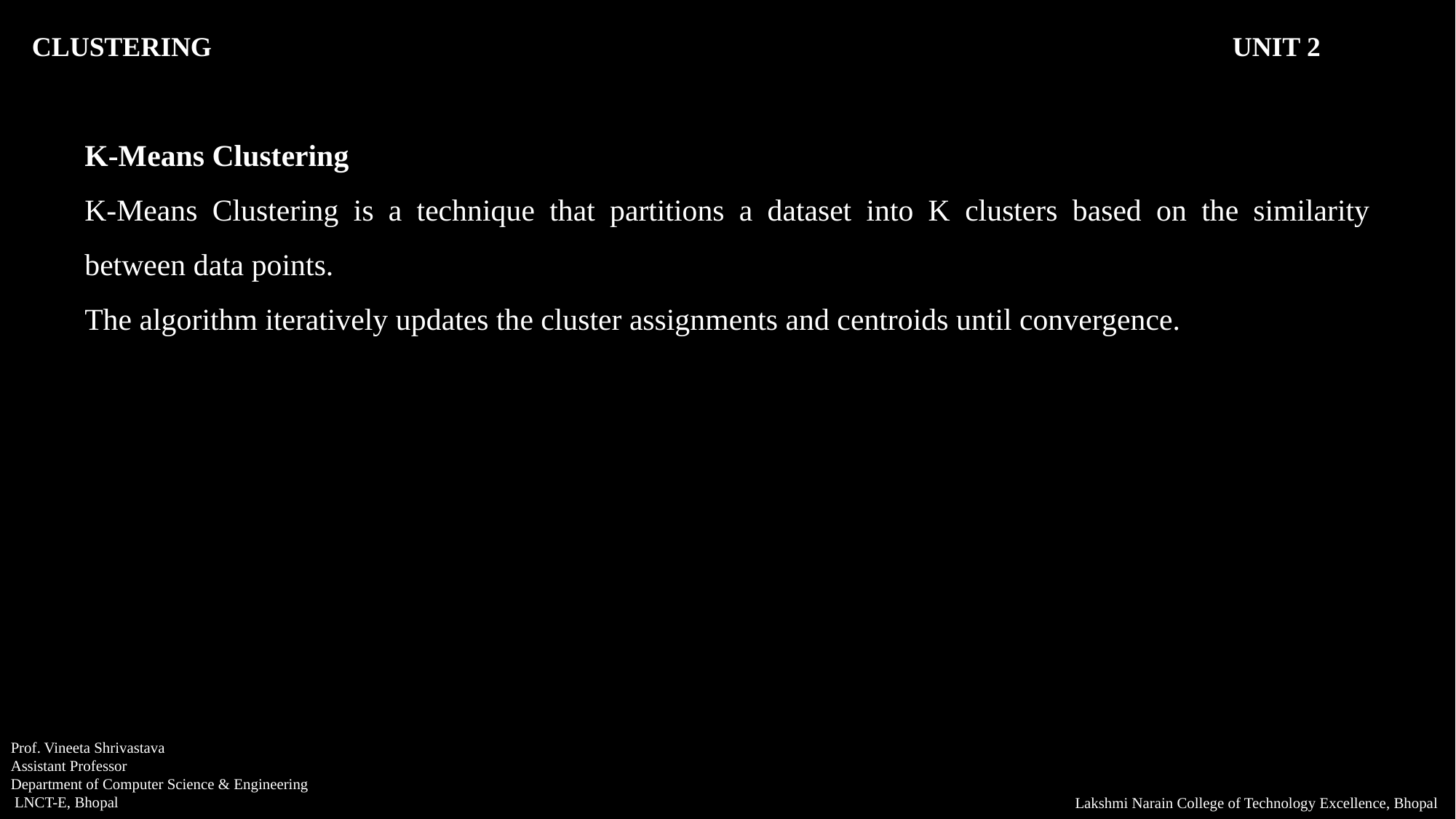

CLUSTERING										UNIT 2
K-Means Clustering
K-Means Clustering is a technique that partitions a dataset into K clusters based on the similarity between data points.
The algorithm iteratively updates the cluster assignments and centroids until convergence.
Prof. Vineeta Shrivastava
Assistant Professor
Department of Computer Science & Engineering
 LNCT-E, Bhopal
Lakshmi Narain College of Technology Excellence, Bhopal